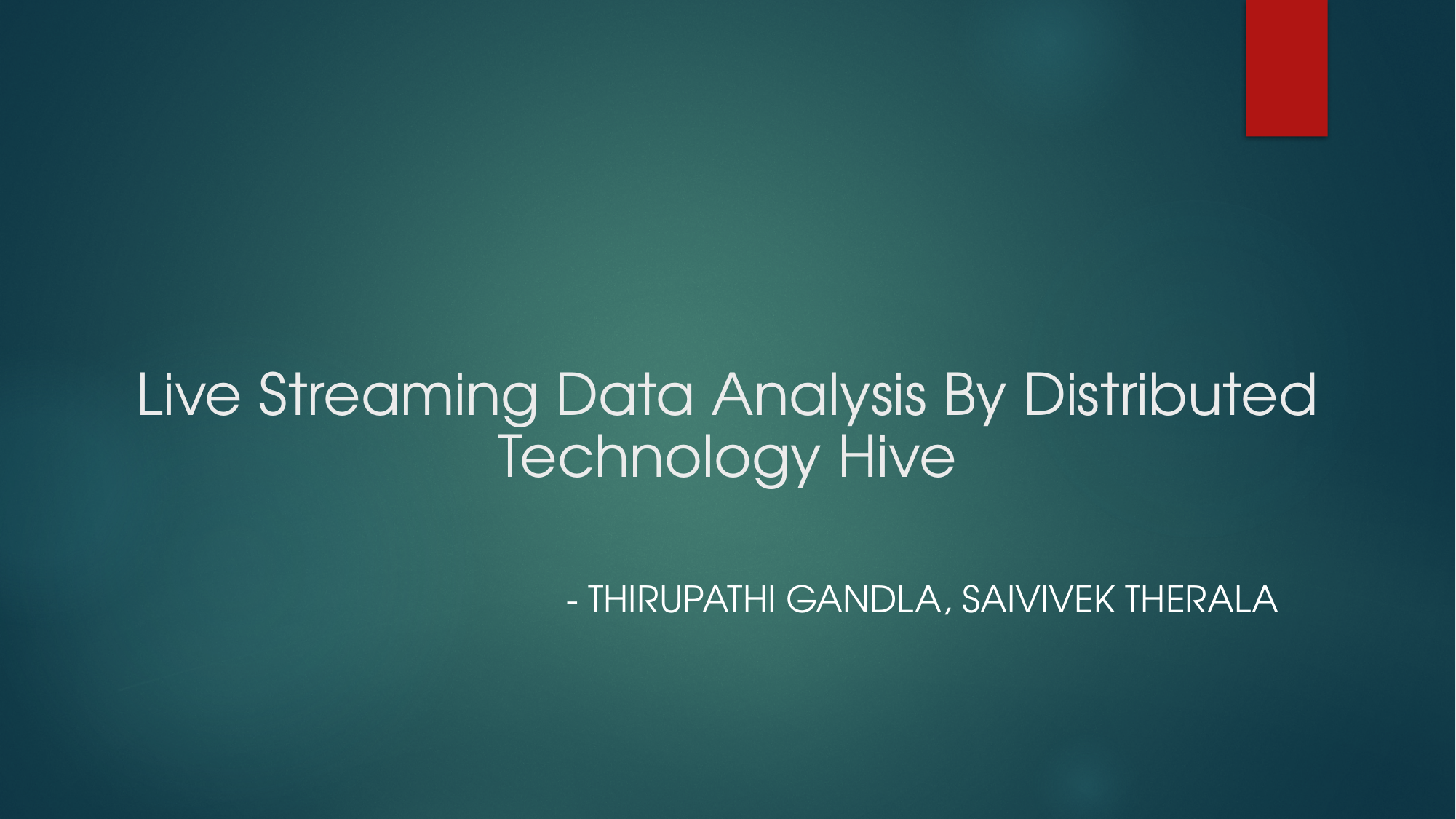

# Live Streaming Data Analysis By Distributed Technology Hive
                                       - Thirupathi Gandla, Saivivek Therala